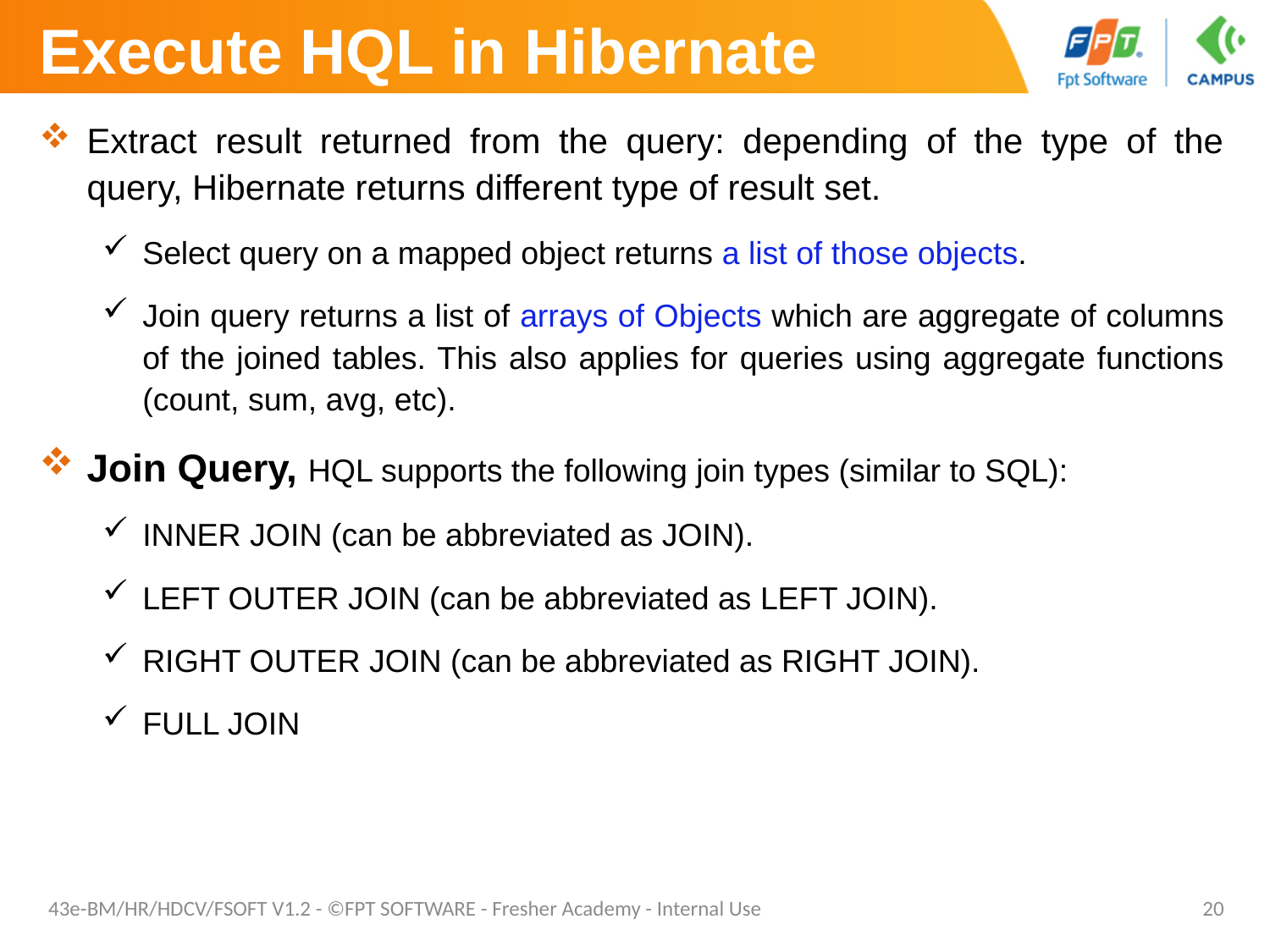

# Execute HQL in Hibernate
Extract result returned from the query: depending of the type of the query, Hibernate returns different type of result set.
Select query on a mapped object returns a list of those objects.
Join query returns a list of arrays of Objects which are aggregate of columns of the joined tables. This also applies for queries using aggregate functions (count, sum, avg, etc).
Join Query, HQL supports the following join types (similar to SQL):
INNER JOIN (can be abbreviated as JOIN).
LEFT OUTER JOIN (can be abbreviated as LEFT JOIN).
RIGHT OUTER JOIN (can be abbreviated as RIGHT JOIN).
FULL JOIN
43e-BM/HR/HDCV/FSOFT V1.2 - ©FPT SOFTWARE - Fresher Academy - Internal Use
20